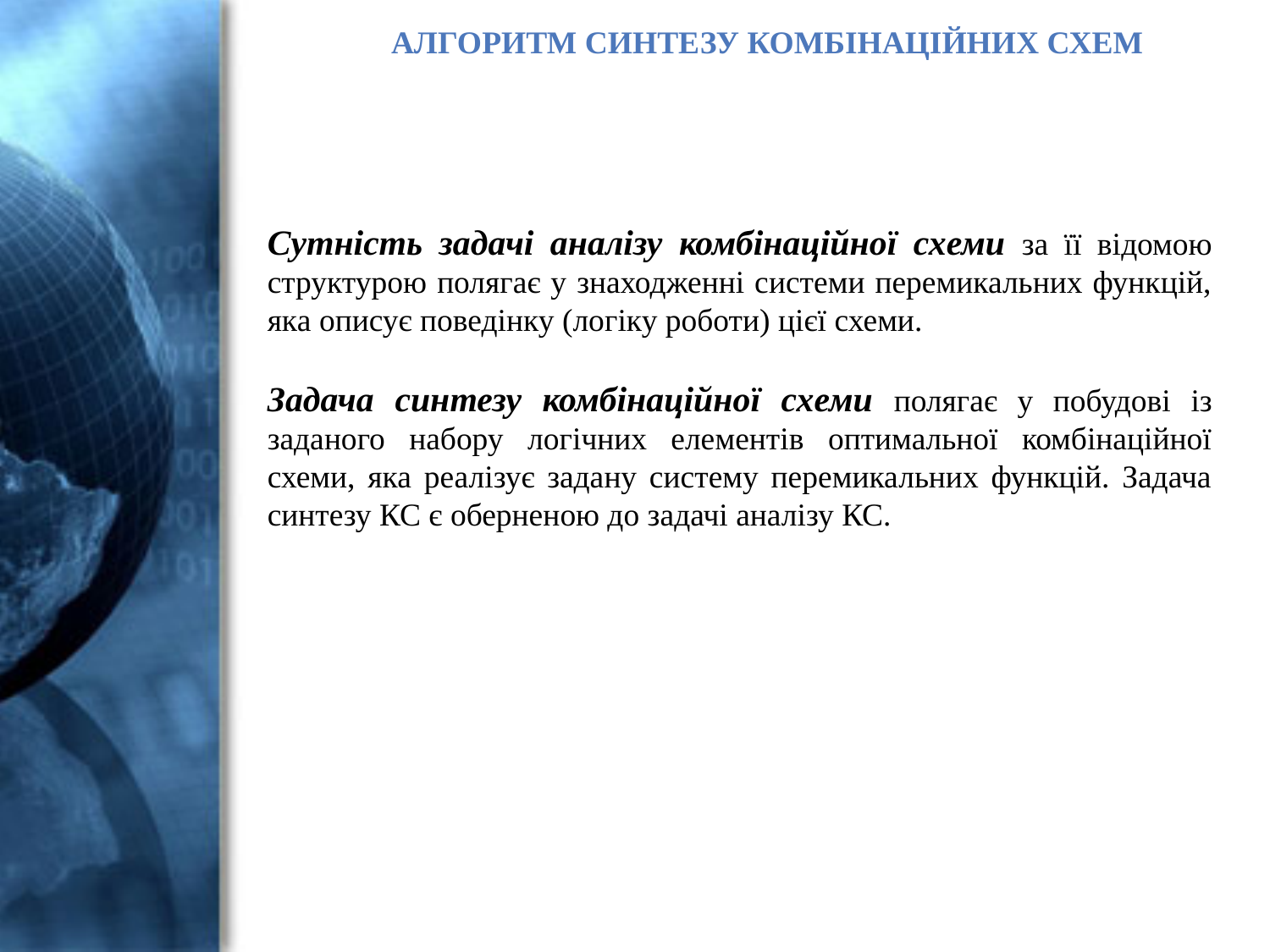

Алгоритм синтезу комбінаційних схем
Сутність задачі аналізу комбінаційної схеми за її відомою структурою полягає у знаходженні системи перемикальних функцій, яка описує поведінку (логіку роботи) цієї схеми.

Задача синтезу комбінаційної схеми полягає у побудові із заданого набору логічних елементів оптимальної комбінаційної схеми, яка реалізує задану систему перемикальних функцій. Задача синтезу КС є оберненою до задачі аналізу КС.